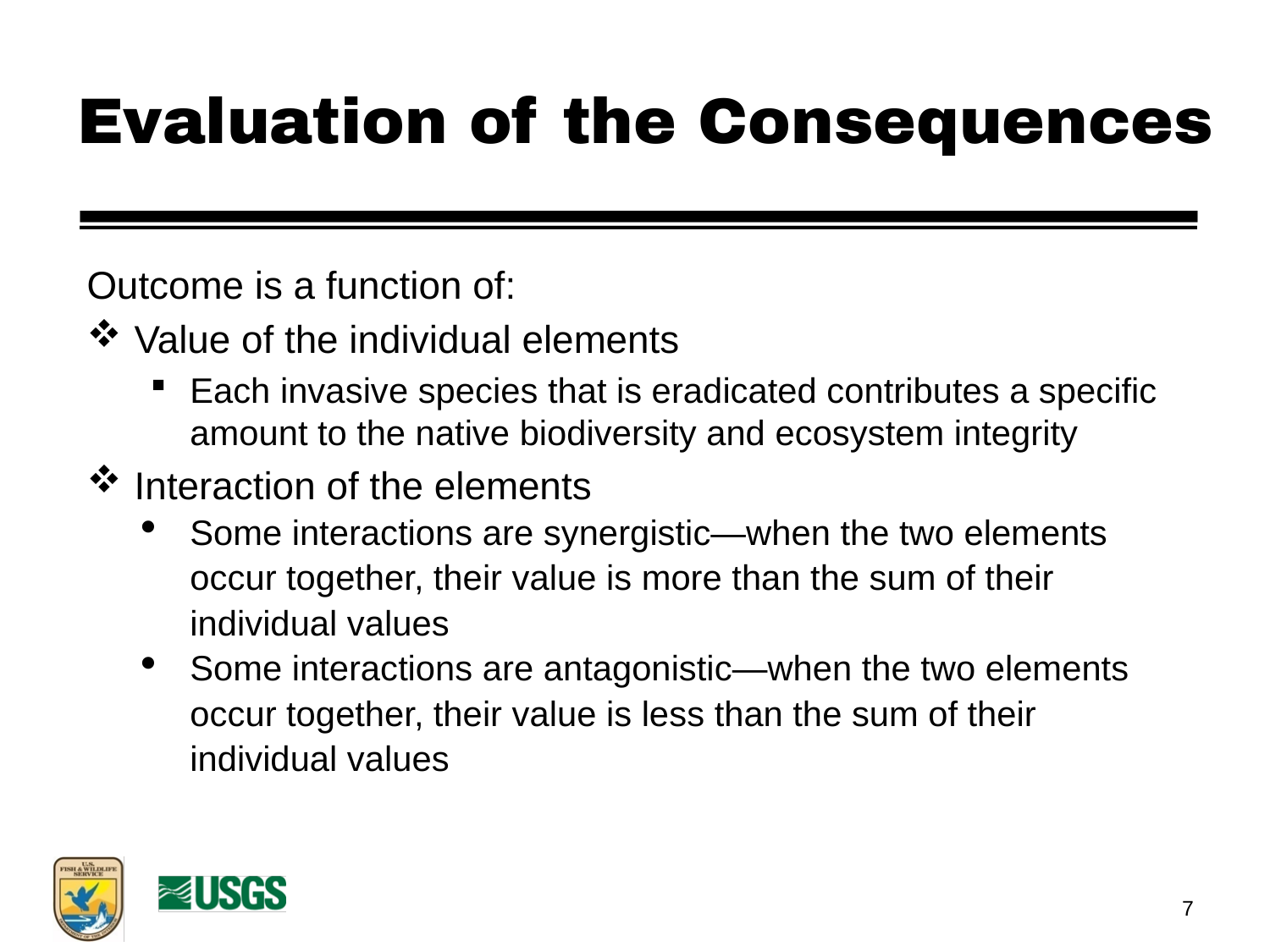

# Evaluation of the Consequences
Outcome is a function of:
Value of the individual elements
Each invasive species that is eradicated contributes a specific amount to the native biodiversity and ecosystem integrity
Interaction of the elements
Some interactions are synergistic—when the two elements occur together, their value is more than the sum of their individual values
Some interactions are antagonistic—when the two elements occur together, their value is less than the sum of their individual values

7